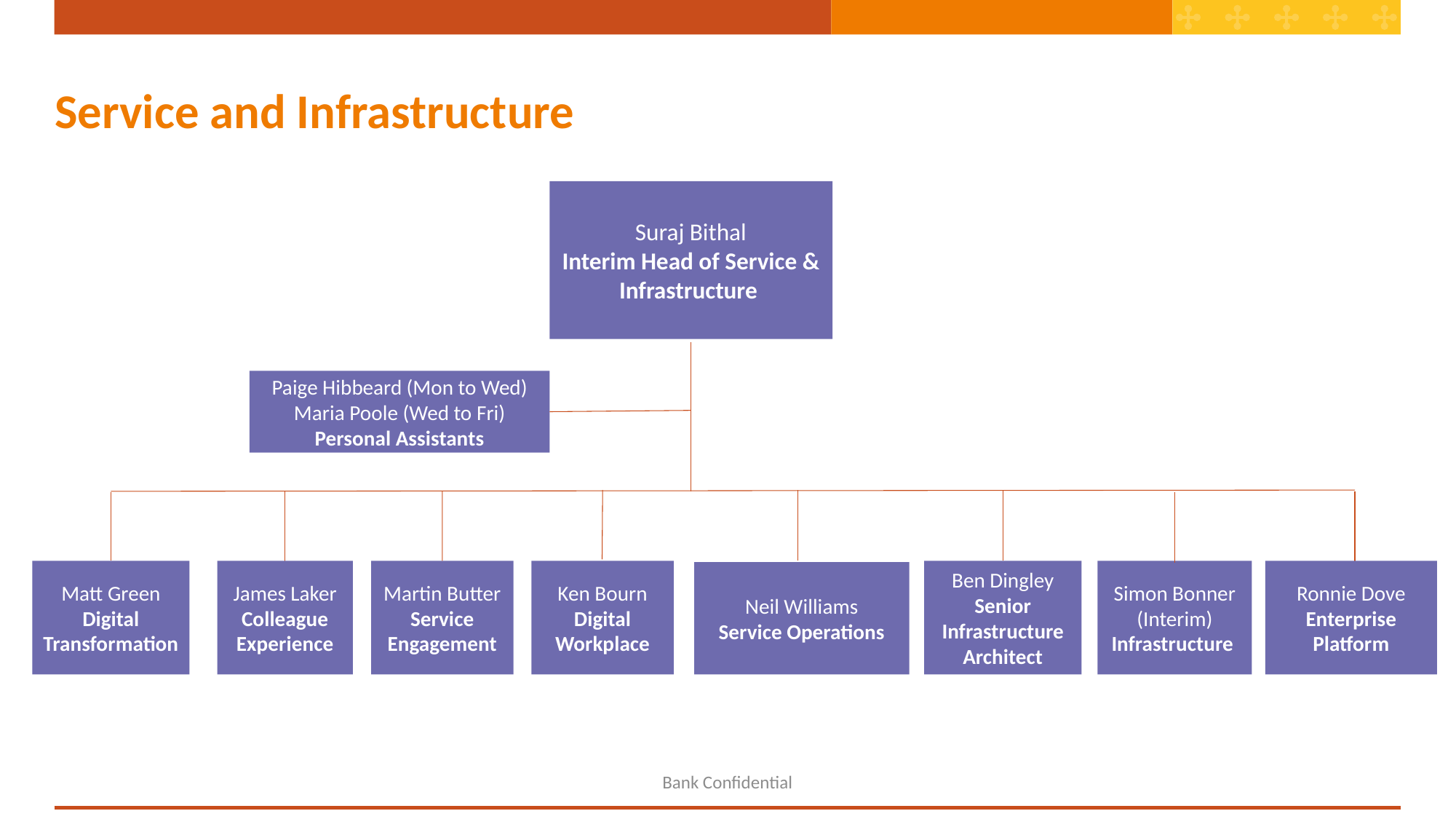

# Service and Infrastructure
Suraj Bithal
Interim Head of Service & Infrastructure
Paige Hibbeard (Mon to Wed)
Maria Poole (Wed to Fri)
Personal Assistants
Matt Green
Digital Transformation
James Laker
Colleague Experience
Martin Butter
Service Engagement
Ken Bourn
Digital Workplace
Ben Dingley
Senior Infrastructure Architect
Simon Bonner
(Interim) Infrastructure
Ronnie Dove Enterprise Platform
Neil Williams
Service Operations
Bank Confidential